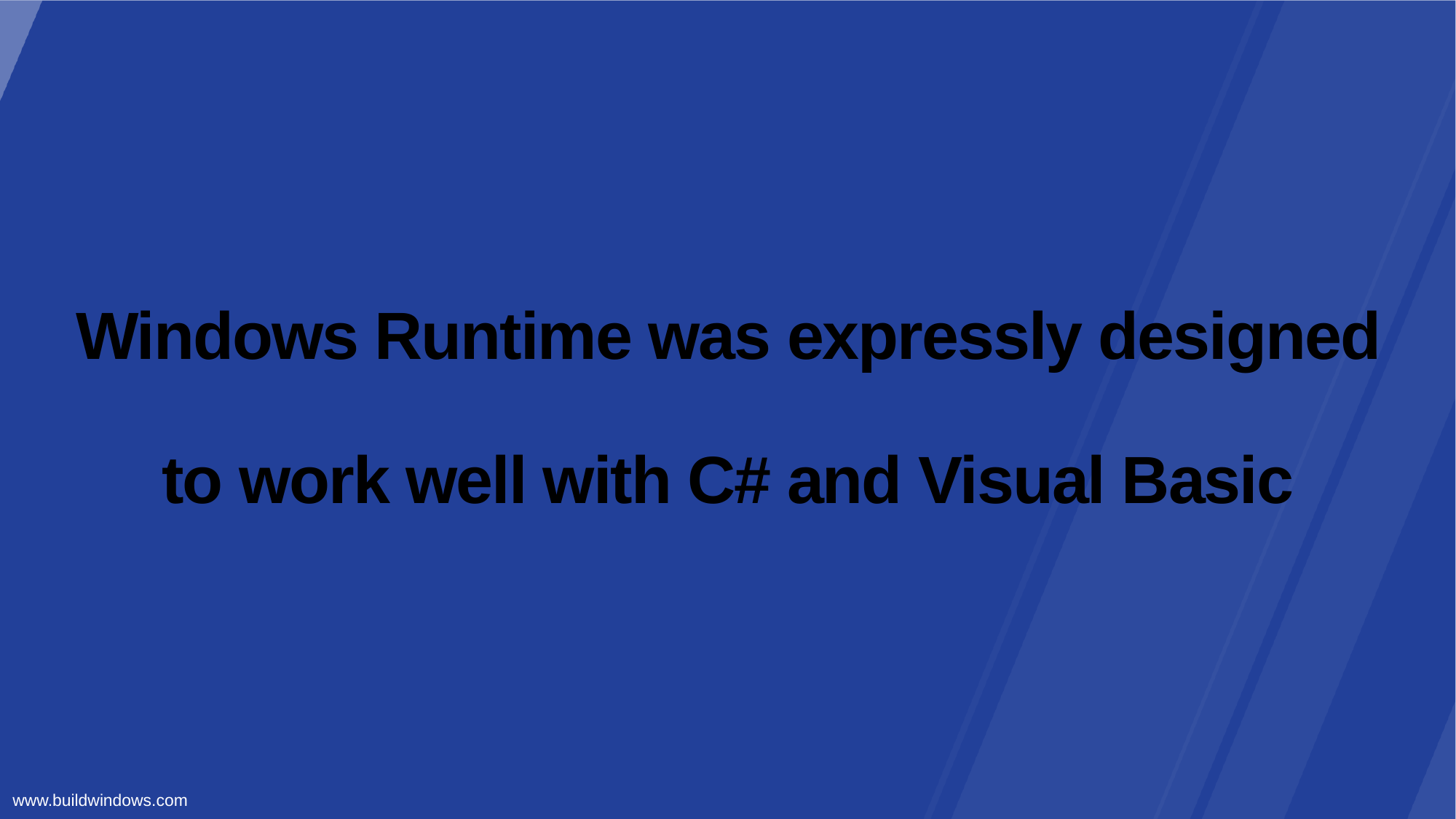

# Windows Runtime was expressly designed to work well with C# and Visual Basic